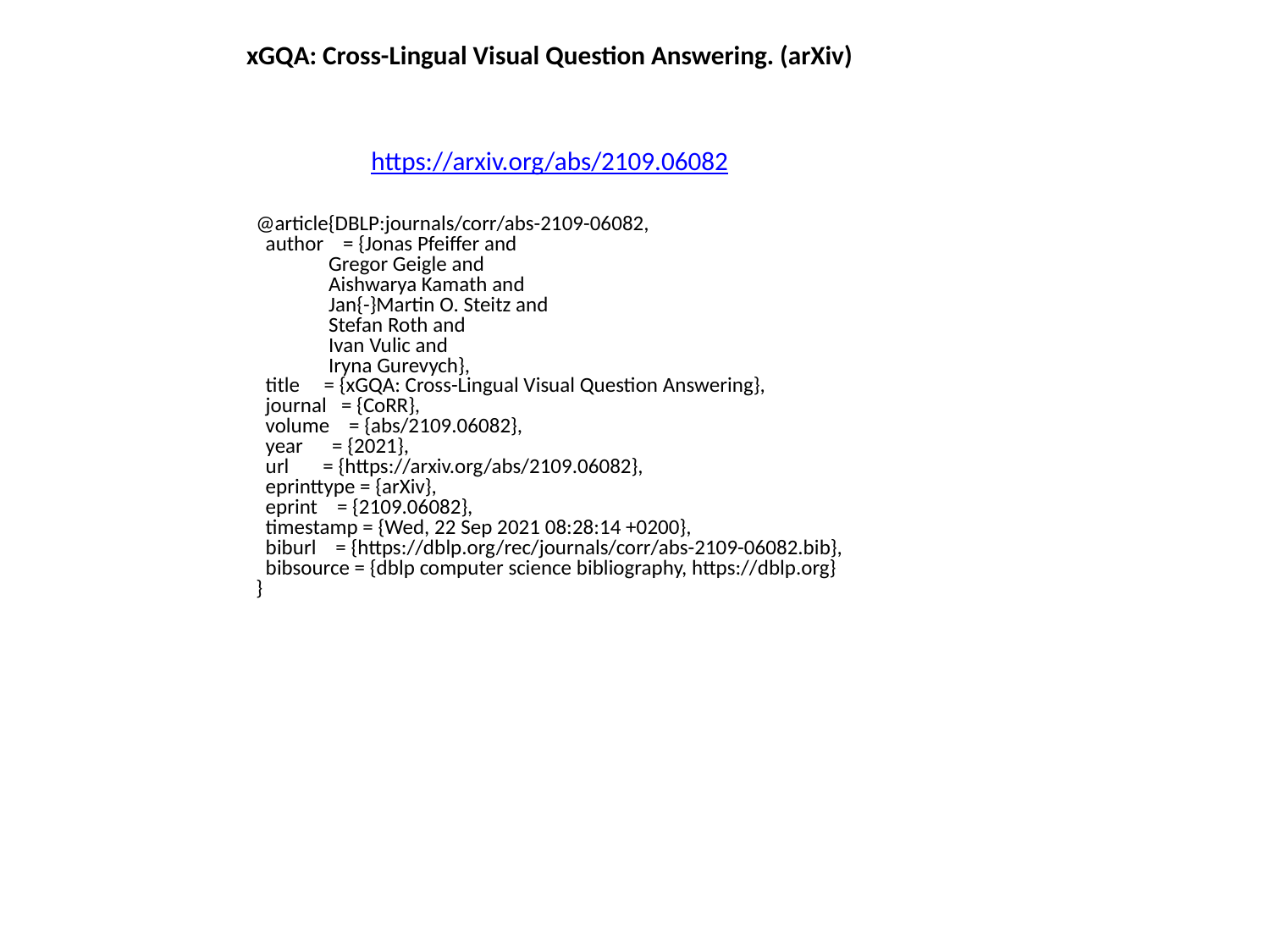

xGQA: Cross-Lingual Visual Question Answering. (arXiv)

https://arxiv.org/abs/2109.06082

@article{DBLP:journals/corr/abs-2109-06082,
  author    = {Jonas Pfeiffer and
               Gregor Geigle and
               Aishwarya Kamath and
               Jan{-}Martin O. Steitz and
               Stefan Roth and
               Ivan Vulic and
               Iryna Gurevych},
  title     = {xGQA: Cross-Lingual Visual Question Answering},
  journal   = {CoRR},
  volume    = {abs/2109.06082},
  year      = {2021},
  url       = {https://arxiv.org/abs/2109.06082},
  eprinttype = {arXiv},
  eprint    = {2109.06082},
  timestamp = {Wed, 22 Sep 2021 08:28:14 +0200},
  biburl    = {https://dblp.org/rec/journals/corr/abs-2109-06082.bib},
  bibsource = {dblp computer science bibliography, https://dblp.org}
}